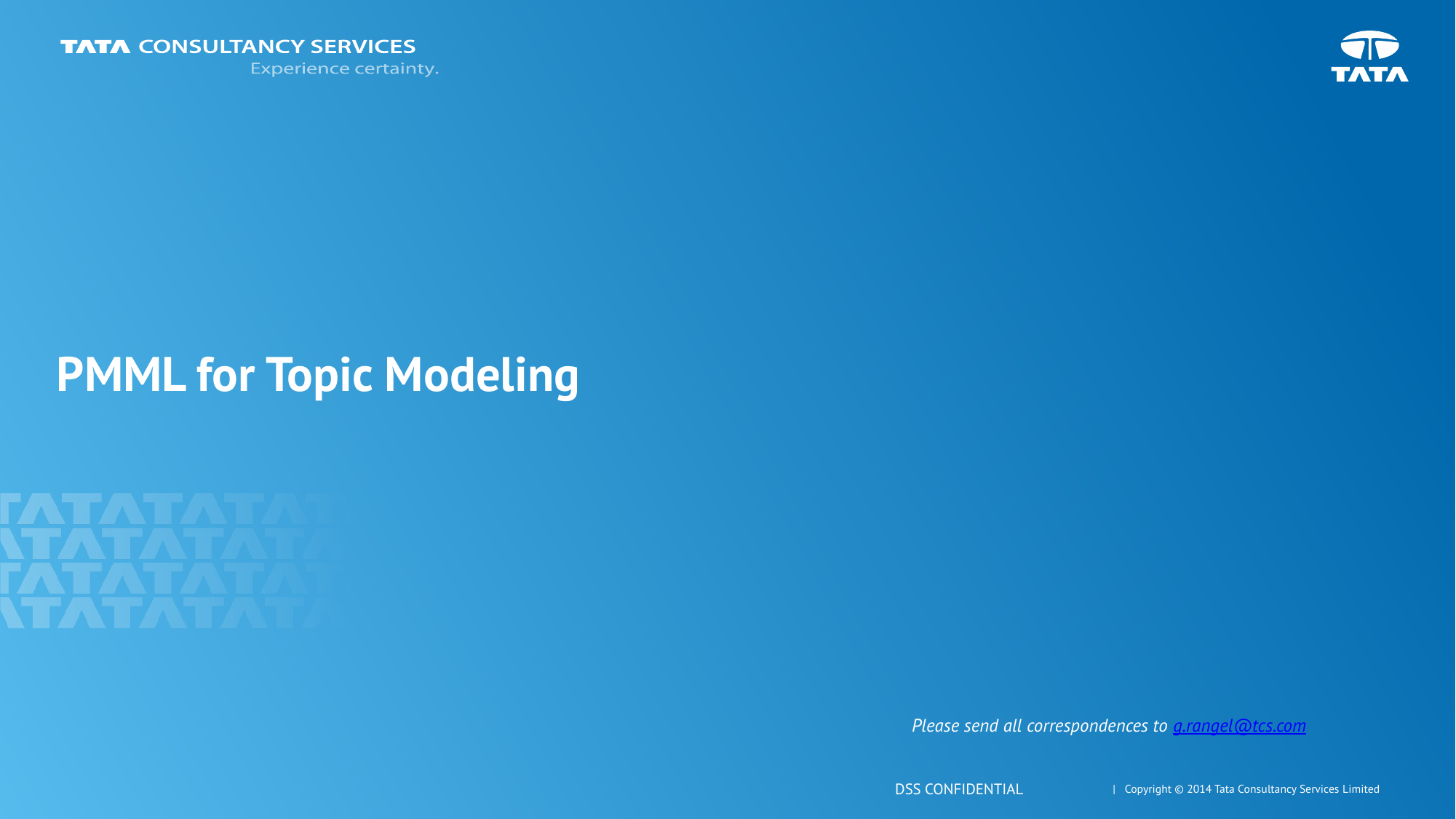

PMML for Topic Modeling
Please send all correspondences to g.rangel@tcs.com
DSS CONFIDENTIAL